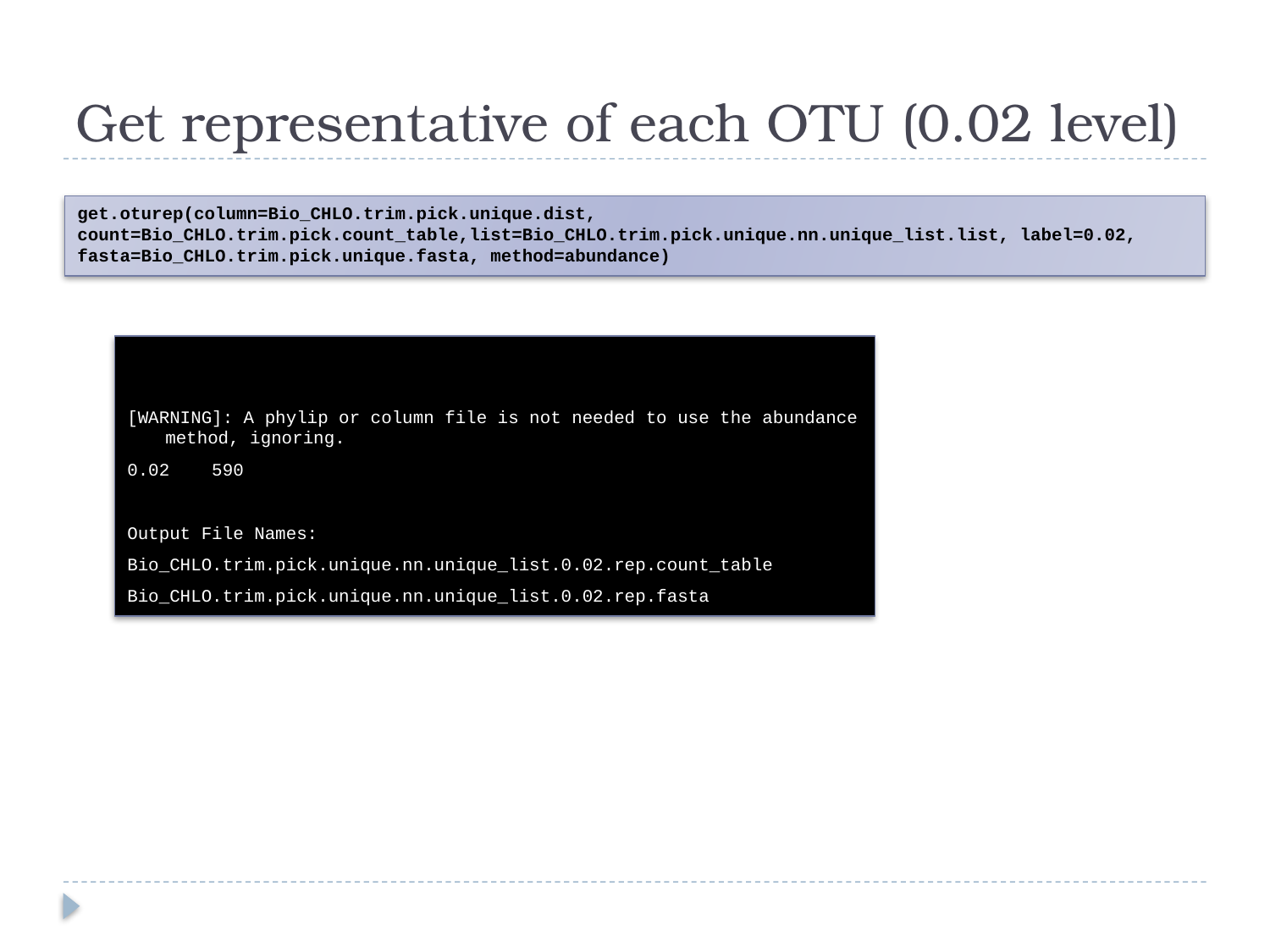

# Get representative of each OTU (0.02 level)
get.oturep(column=Bio_CHLO.trim.pick.unique.dist, count=Bio_CHLO.trim.pick.count_table,list=Bio_CHLO.trim.pick.unique.nn.unique_list.list, label=0.02, fasta=Bio_CHLO.trim.pick.unique.fasta, method=abundance)

[WARNING]: A phylip or column file is not needed to use the abundance method, ignoring.
0.02    590

Output File Names:
Bio_CHLO.trim.pick.unique.nn.unique_list.0.02.rep.count_table
Bio_CHLO.trim.pick.unique.nn.unique_list.0.02.rep.fasta